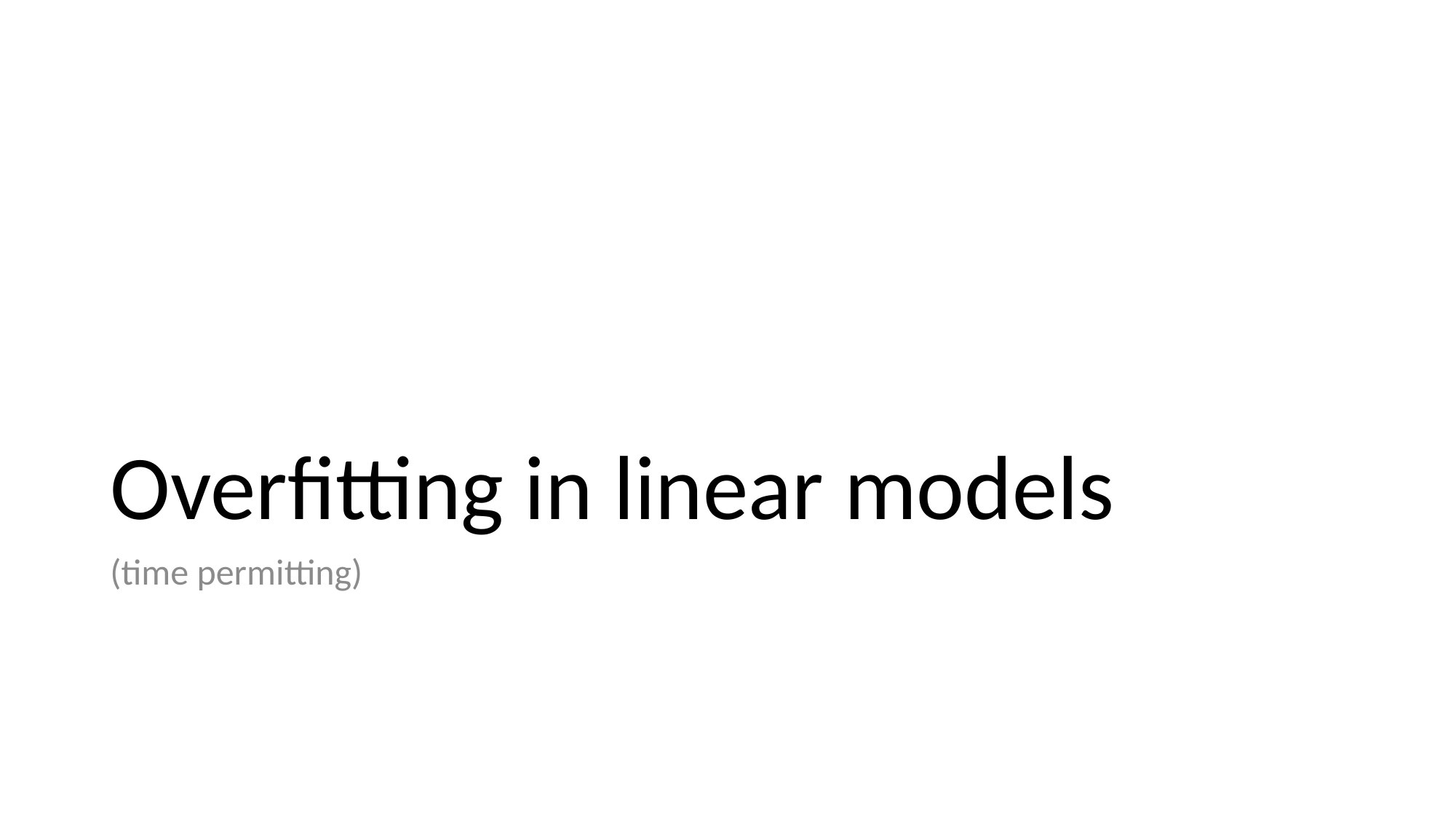

# Overfitting in linear models
(time permitting)